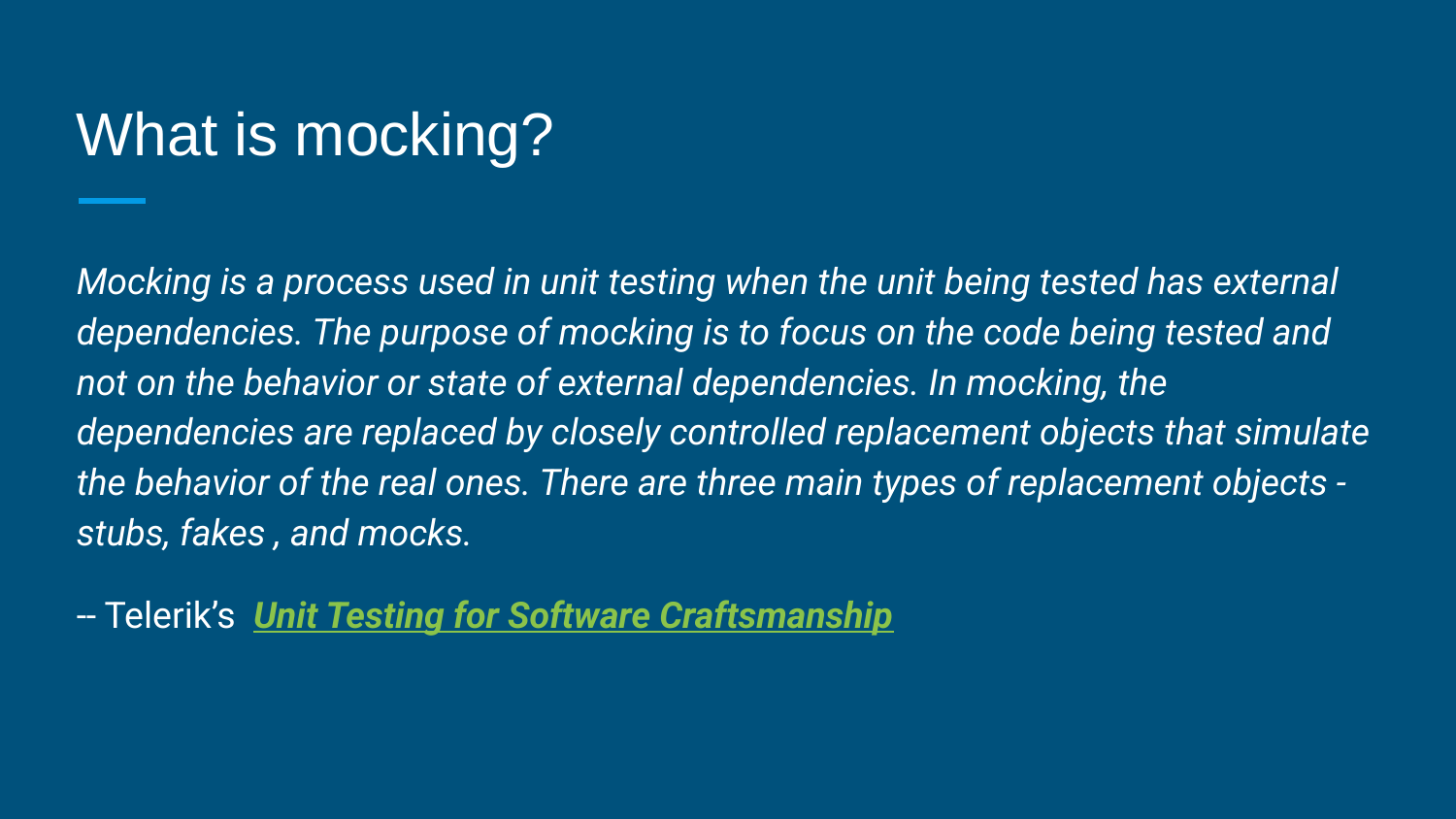

# What is mocking?
Mocking is a process used in unit testing when the unit being tested has external dependencies. The purpose of mocking is to focus on the code being tested and not on the behavior or state of external dependencies. In mocking, the dependencies are replaced by closely controlled replacement objects that simulate the behavior of the real ones. There are three main types of replacement objects - stubs, fakes , and mocks.
-- Telerik’s  Unit Testing for Software Craftsmanship